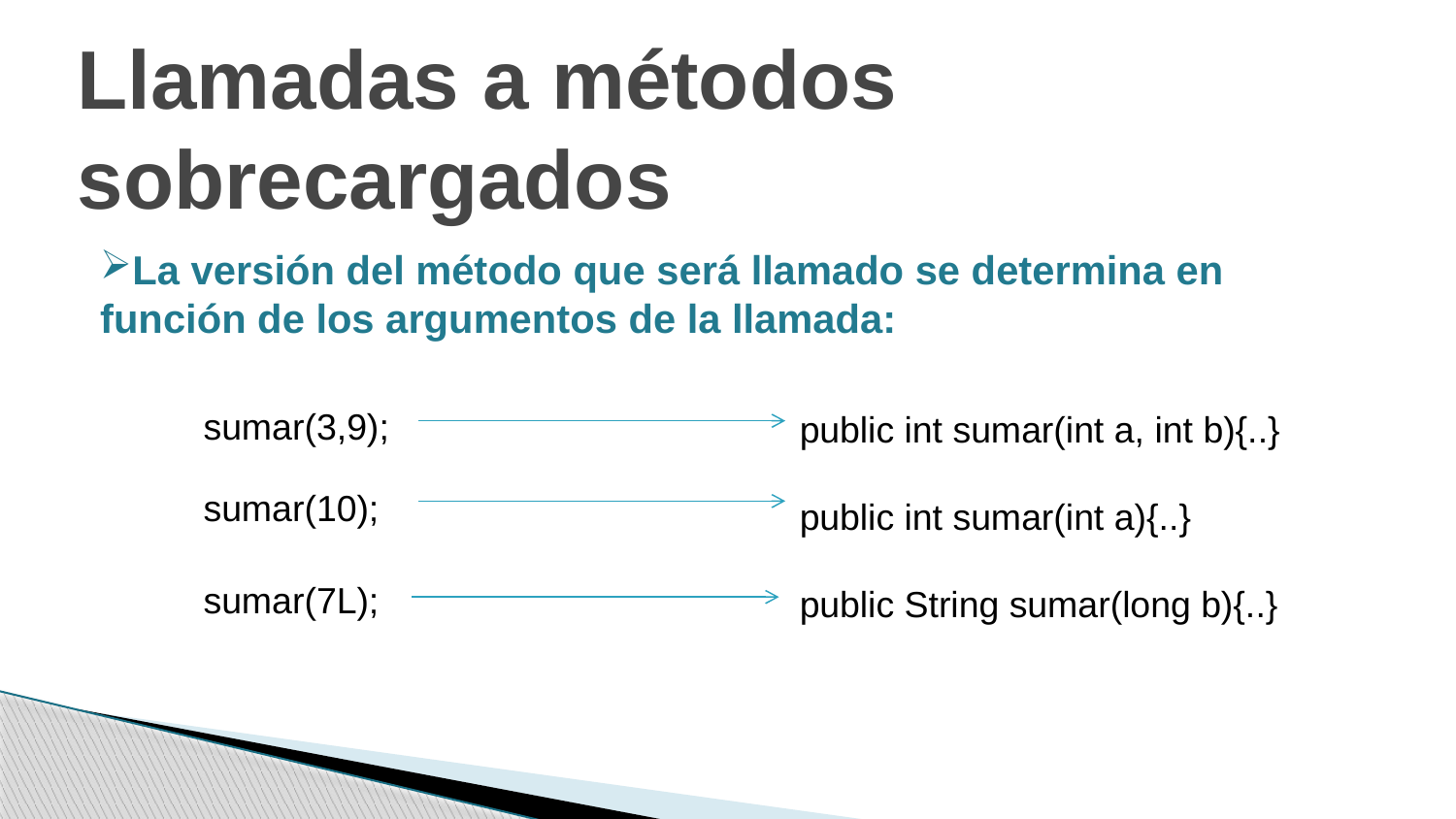

Llamadas a métodos sobrecargados
La versión del método que será llamado se determina en función de los argumentos de la llamada:

public int sumar(int a, int b){..}
public int sumar(int a){..}
public String sumar(long b){..}

sumar(3,9);
sumar(10);
sumar(7L);